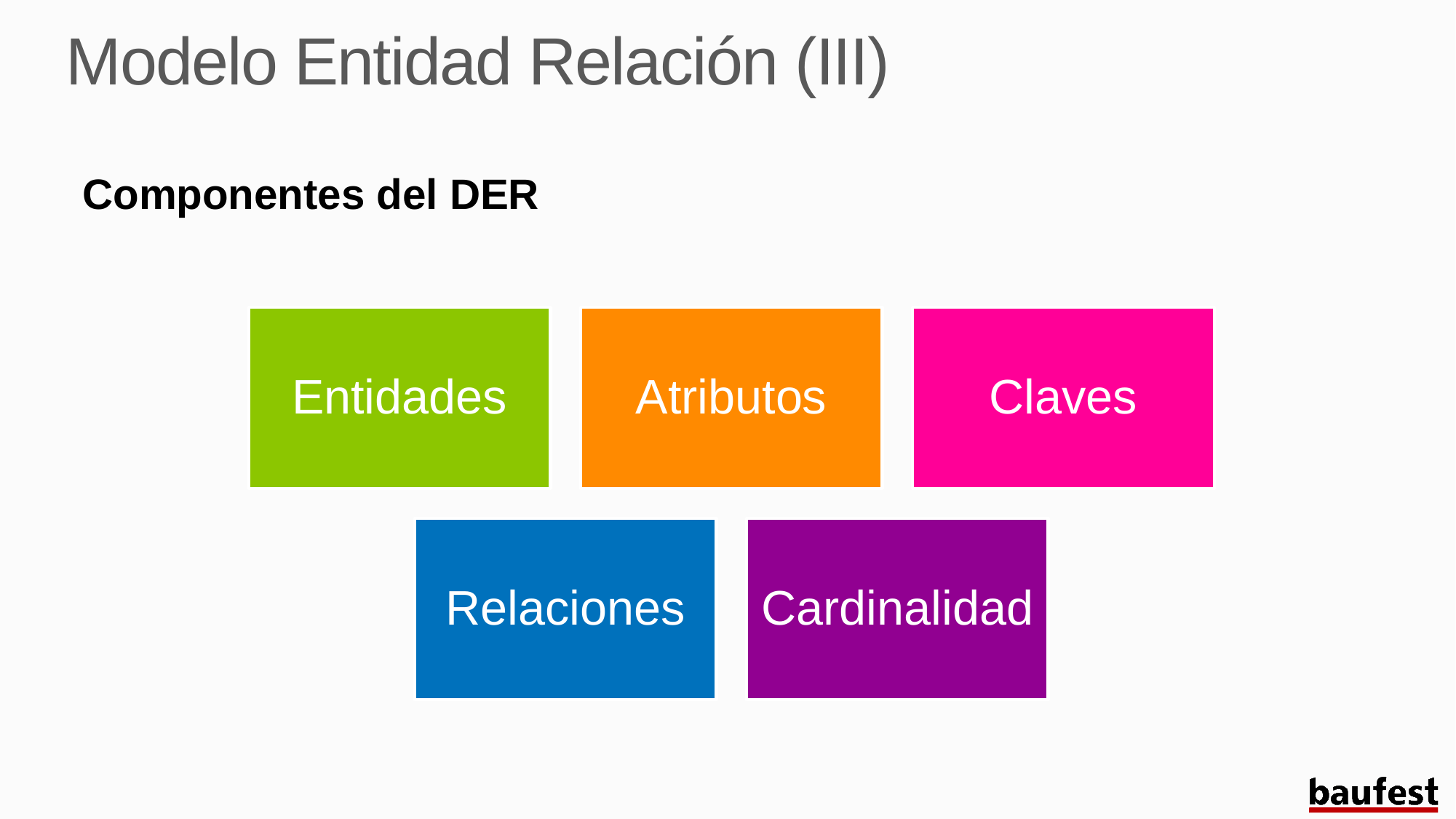

# Modelo Entidad Relación (III)
Componentes del DER
Entidades
Atributos
Claves
Relaciones
Cardinalidad